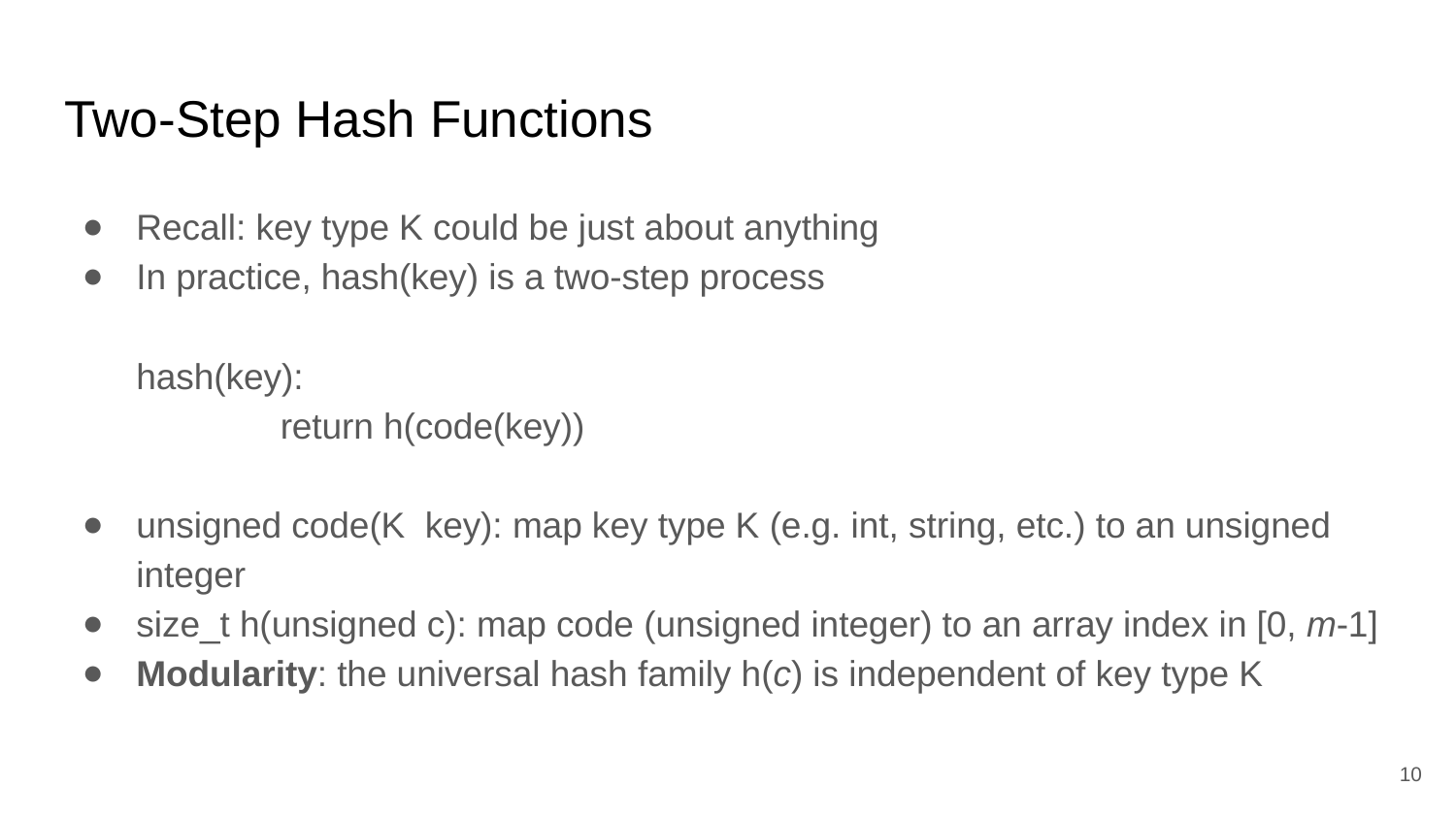

# Two-Step Hash Functions
Recall: key type K could be just about anything
In practice, hash(key) is a two-step process
hash(key):
	return h(code(key))
unsigned code(K  key): map key type K (e.g. int, string, etc.) to an unsigned integer
size_t h(unsigned c): map code (unsigned integer) to an array index in [0, m-1]
Modularity: the universal hash family h(c) is independent of key type K
10